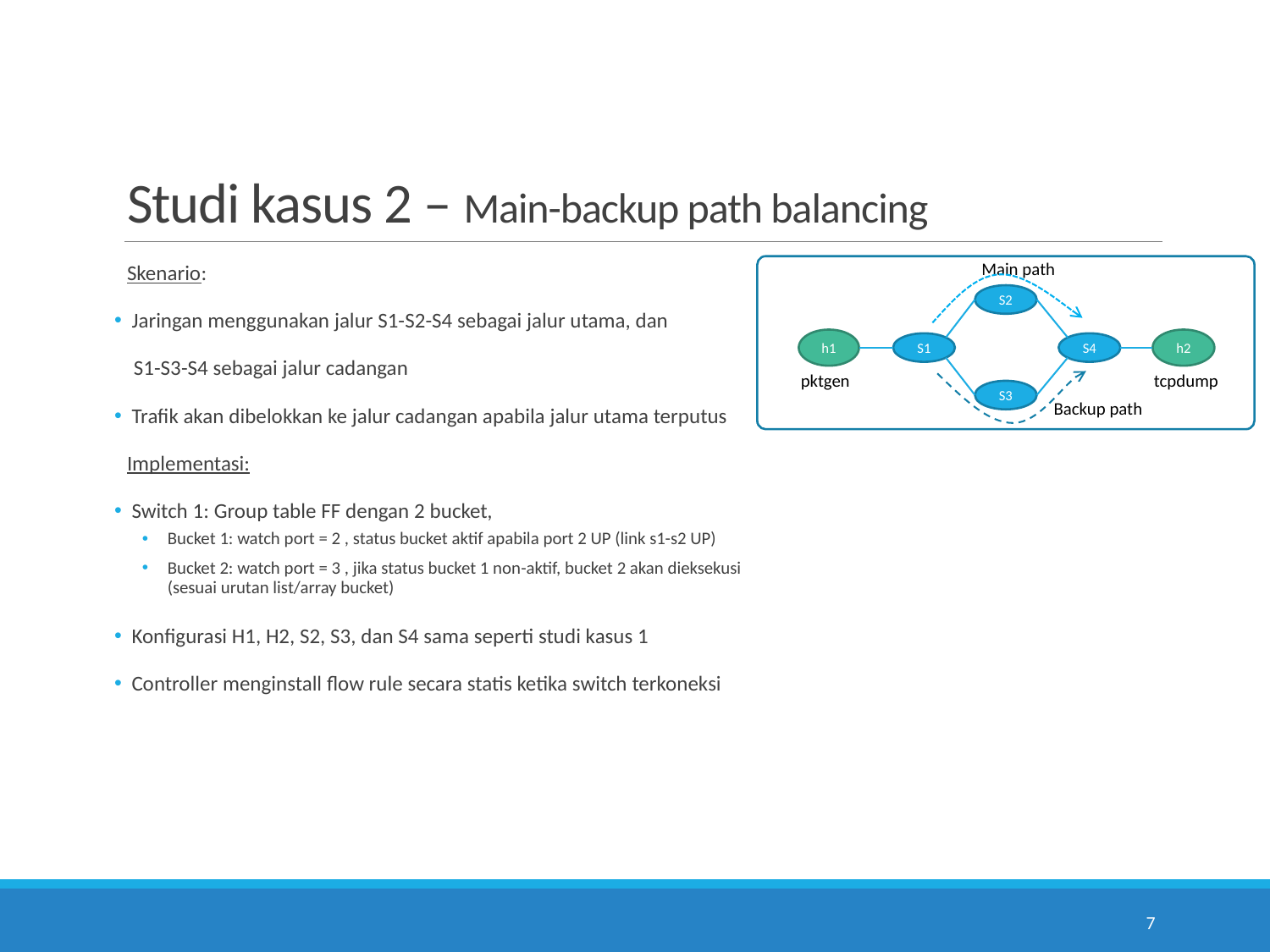

# Studi kasus 2 – Main-backup path balancing
Main path
Skenario:
 Jaringan menggunakan jalur S1-S2-S4 sebagai jalur utama, dan
    S1-S3-S4 sebagai jalur cadangan
 Trafik akan dibelokkan ke jalur cadangan apabila jalur utama terputus
Implementasi:
 Switch 1: Group table FF dengan 2 bucket,
Bucket 1: watch port = 2 , status bucket aktif apabila port 2 UP (link s1-s2 UP)
Bucket 2: watch port = 3 , jika status bucket 1 non-aktif, bucket 2 akan dieksekusi (sesuai urutan list/array bucket)
 Konfigurasi H1, H2, S2, S3, dan S4 sama seperti studi kasus 1
 Controller menginstall flow rule secara statis ketika switch terkoneksi

S2
h1
h2
S4
S1
tcpdump
pktgen

S3
Backup path
7